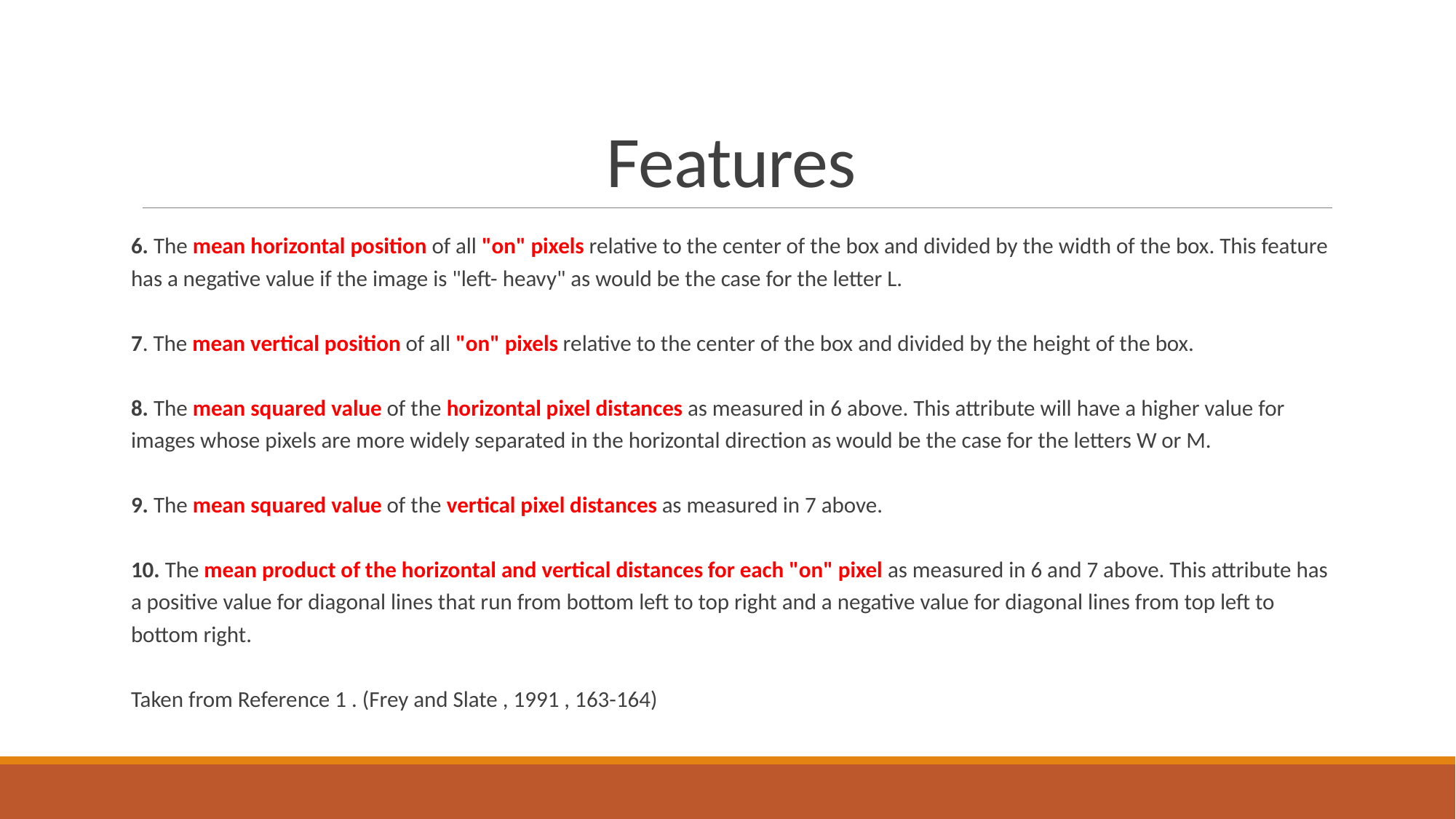

# Features
6. The mean horizontal position of all "on" pixels relative to the center of the box and divided by the width of the box. This feature has a negative value if the image is "left- heavy" as would be the case for the letter L.

7. The mean vertical position of all "on" pixels relative to the center of the box and divided by the height of the box.
8. The mean squared value of the horizontal pixel distances as measured in 6 above. This attribute will have a higher value for images whose pixels are more widely separated in the horizontal direction as would be the case for the letters W or M.
9. The mean squared value of the vertical pixel distances as measured in 7 above.
10. The mean product of the horizontal and vertical distances for each "on" pixel as measured in 6 and 7 above. This attribute has a positive value for diagonal lines that run from bottom left to top right and a negative value for diagonal lines from top left to bottom right.
Taken from Reference 1 . (Frey and Slate , 1991 , 163-164)